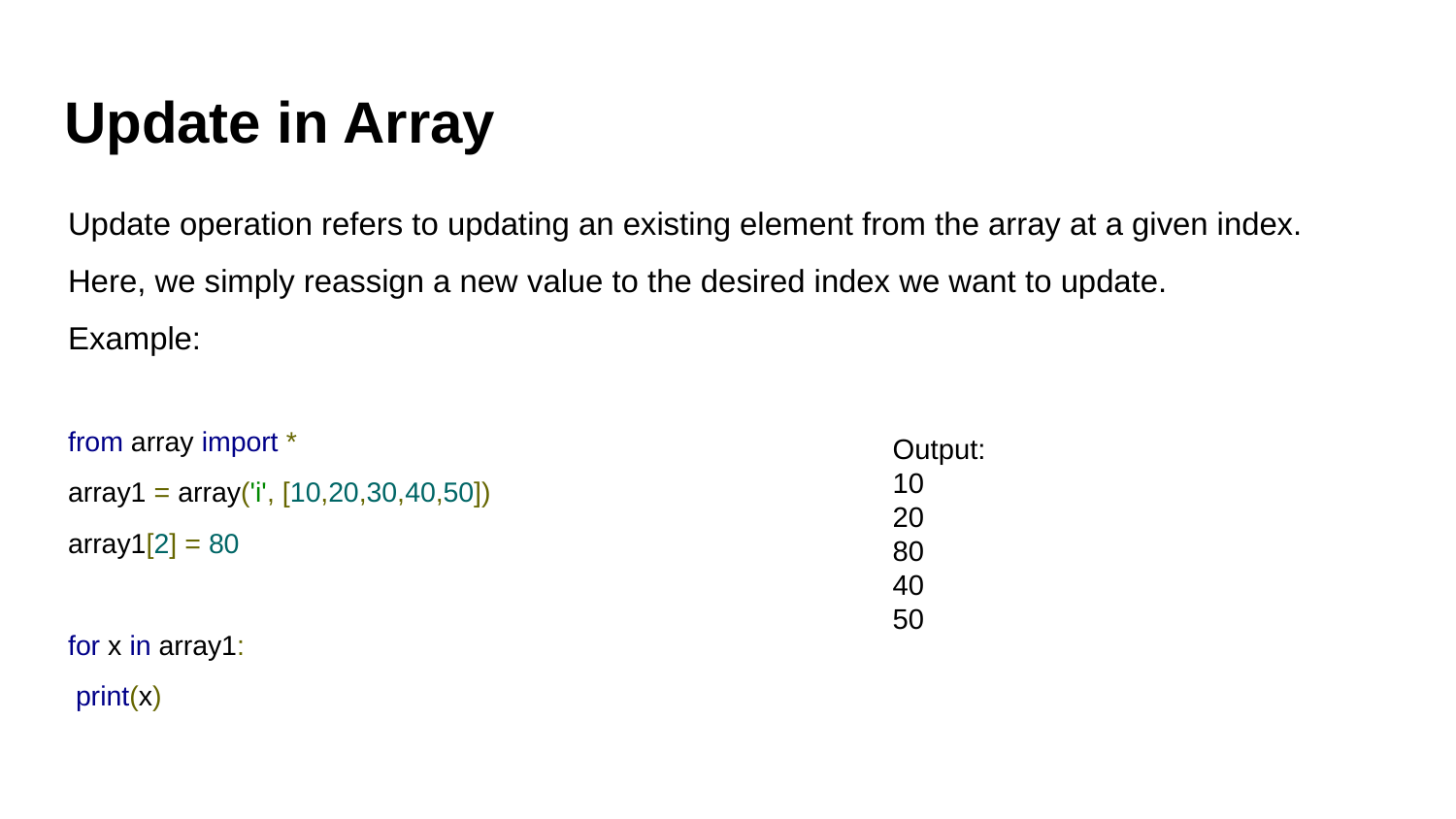

# Update in Array
Update operation refers to updating an existing element from the array at a given index.
Here, we simply reassign a new value to the desired index we want to update.
Example:

from array import *
array1 = array('i', [10,20,30,40,50])
array1[2] = 80

for x in array1:
 print(x)

Output:
10
20
80
40
50